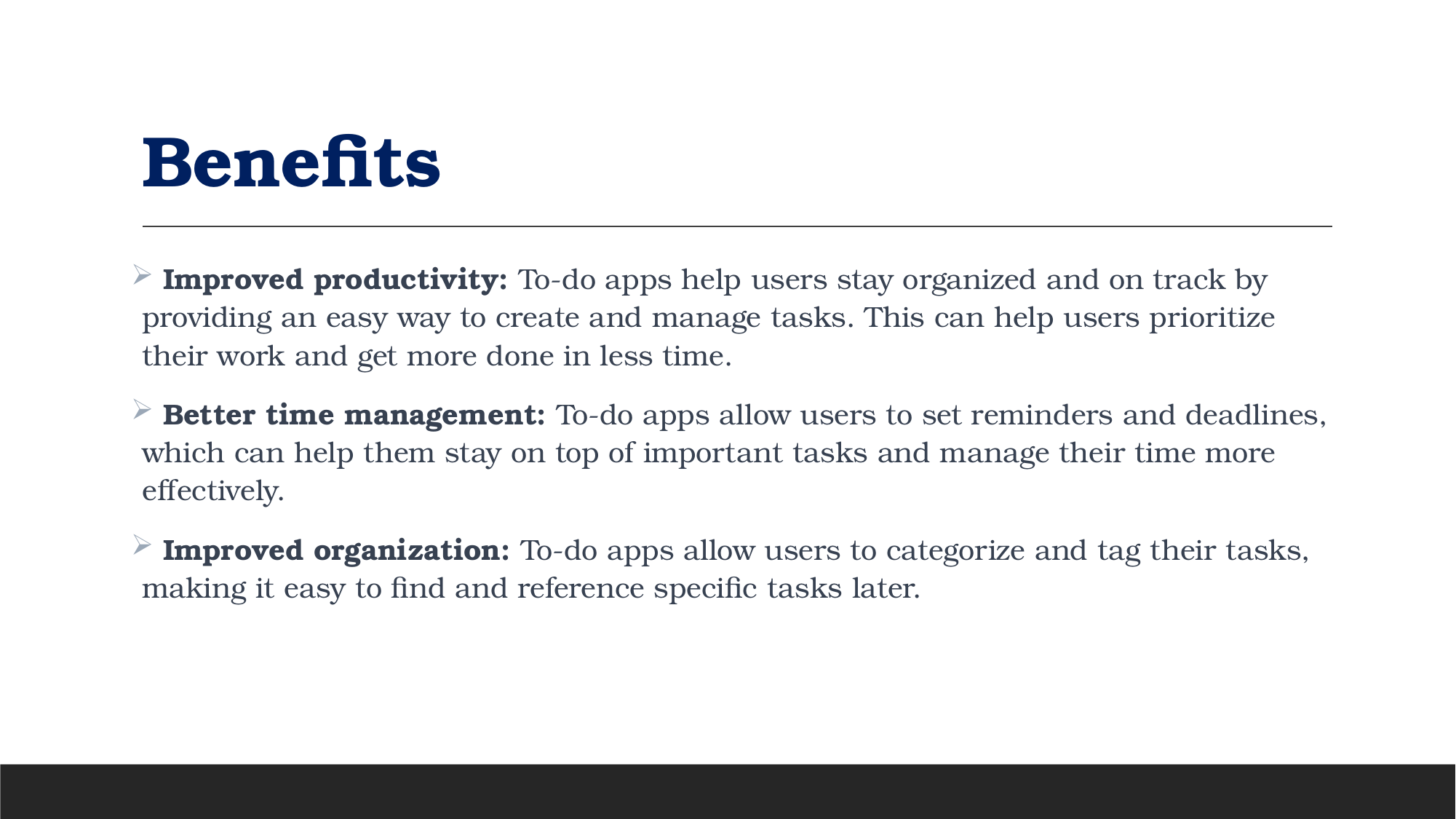

# Benefits
 Improved productivity: To-do apps help users stay organized and on track by providing an easy way to create and manage tasks. This can help users prioritize their work and get more done in less time.
 Better time management: To-do apps allow users to set reminders and deadlines, which can help them stay on top of important tasks and manage their time more effectively.
 Improved organization: To-do apps allow users to categorize and tag their tasks, making it easy to find and reference specific tasks later.